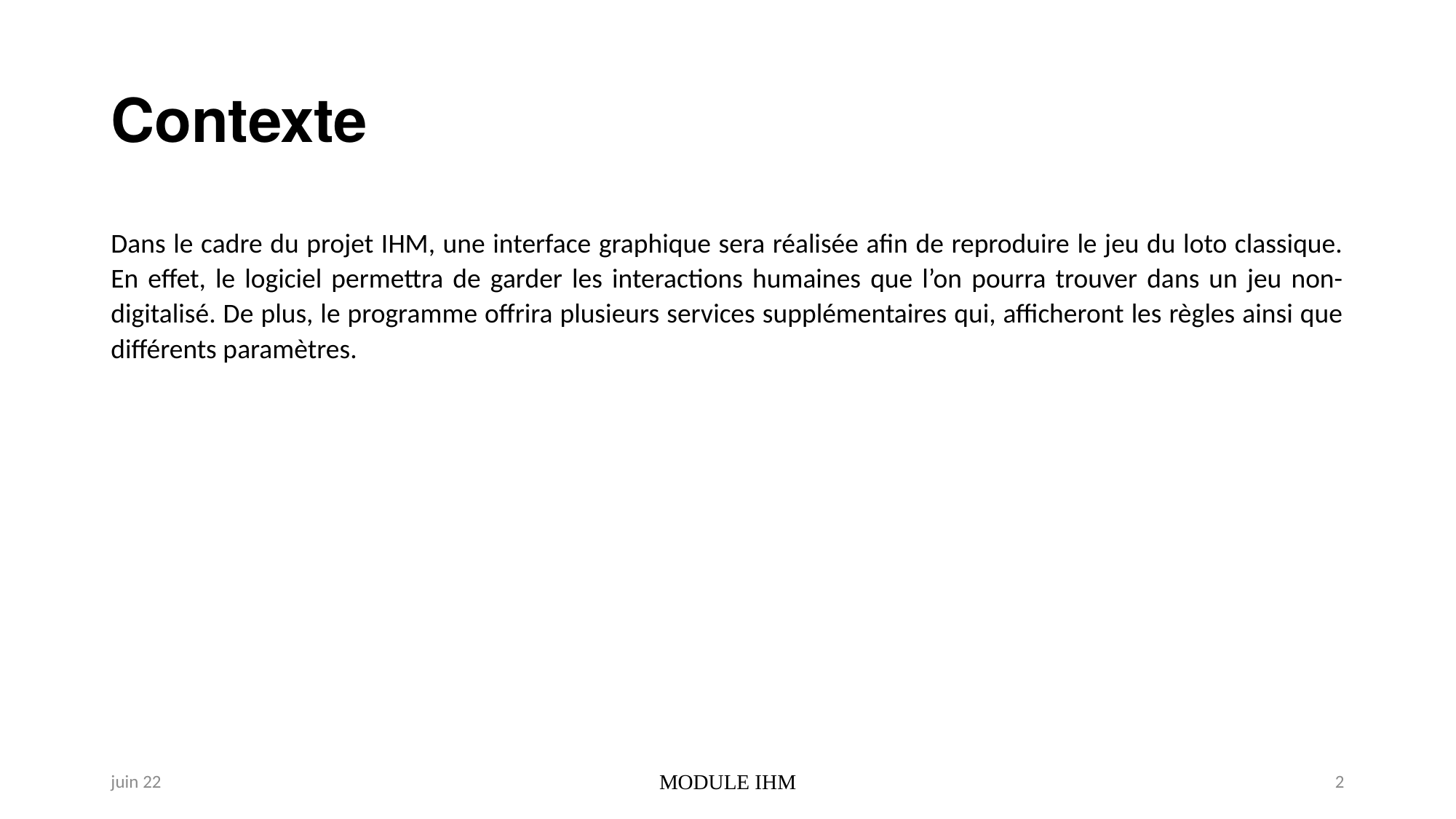

# Contexte
Dans le cadre du projet IHM, une interface graphique sera réalisée afin de reproduire le jeu du loto classique. En effet, le logiciel permettra de garder les interactions humaines que l’on pourra trouver dans un jeu non-digitalisé. De plus, le programme offrira plusieurs services supplémentaires qui, afficheront les règles ainsi que différents paramètres.

juin 22
MODULE IHM
2